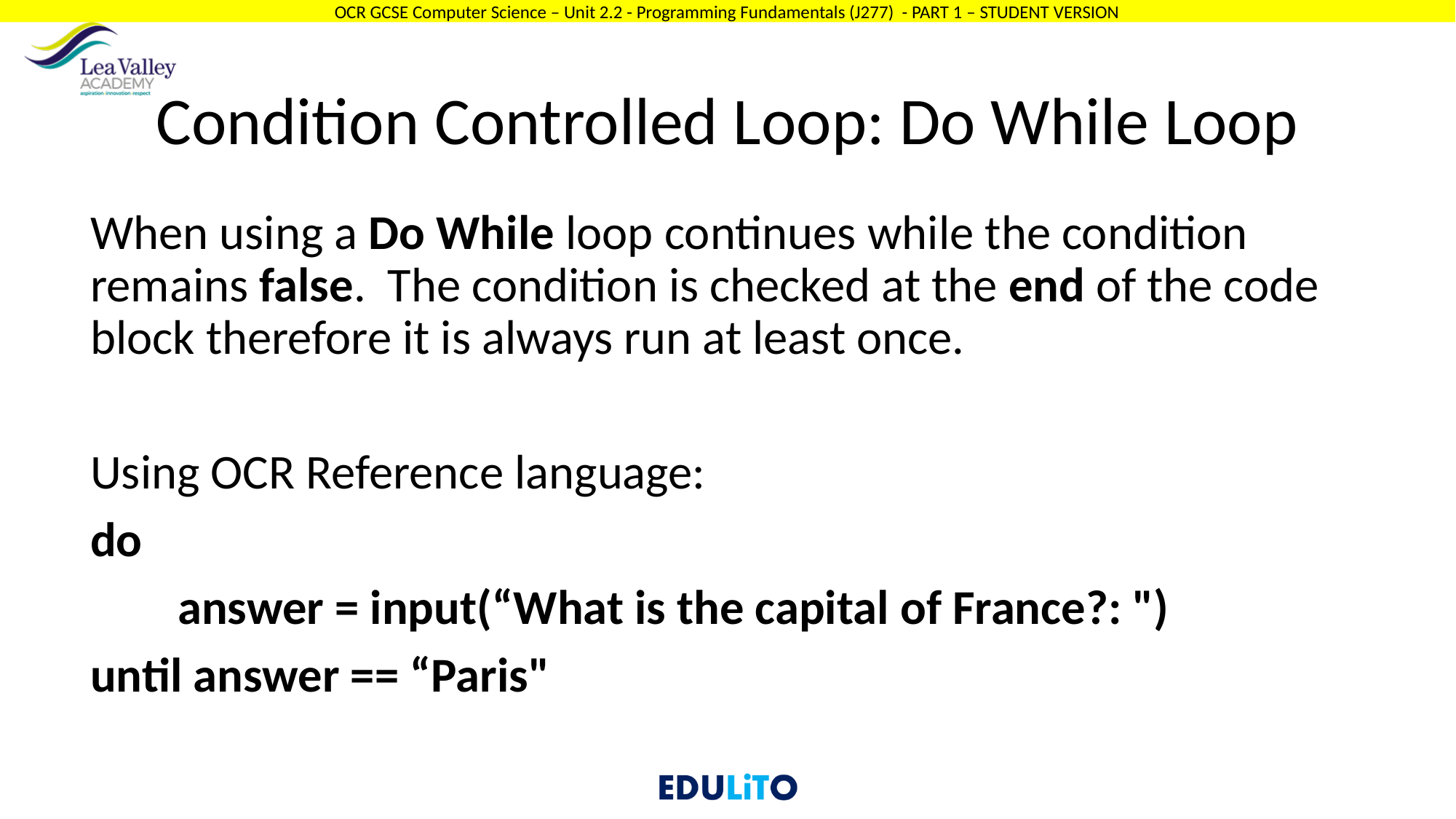

# Condition Controlled Loop: Do While Loop
When using a Do While loop continues while the condition remains false.  The condition is checked at the end of the code block therefore it is always run at least once.

Using OCR Reference language:
do
        answer = input(“What is the capital of France?: ")
until answer == “Paris"